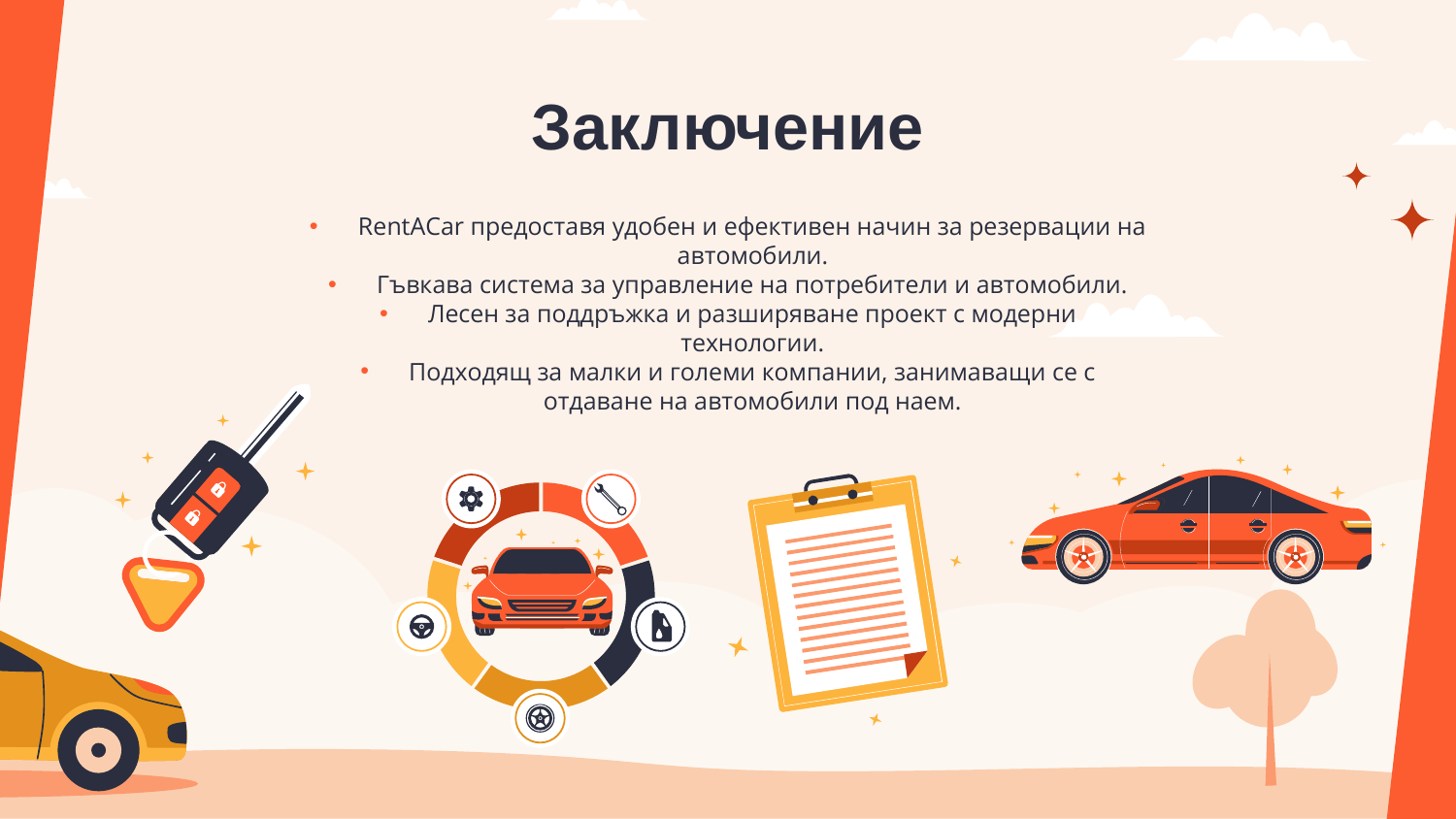

# Заключение
RentACar предоставя удобен и ефективен начин за резервации на автомобили.
Гъвкава система за управление на потребители и автомобили.
Лесен за поддръжка и разширяване проект с модерни технологии.
Подходящ за малки и големи компании, занимаващи се с отдаване на автомобили под наем.